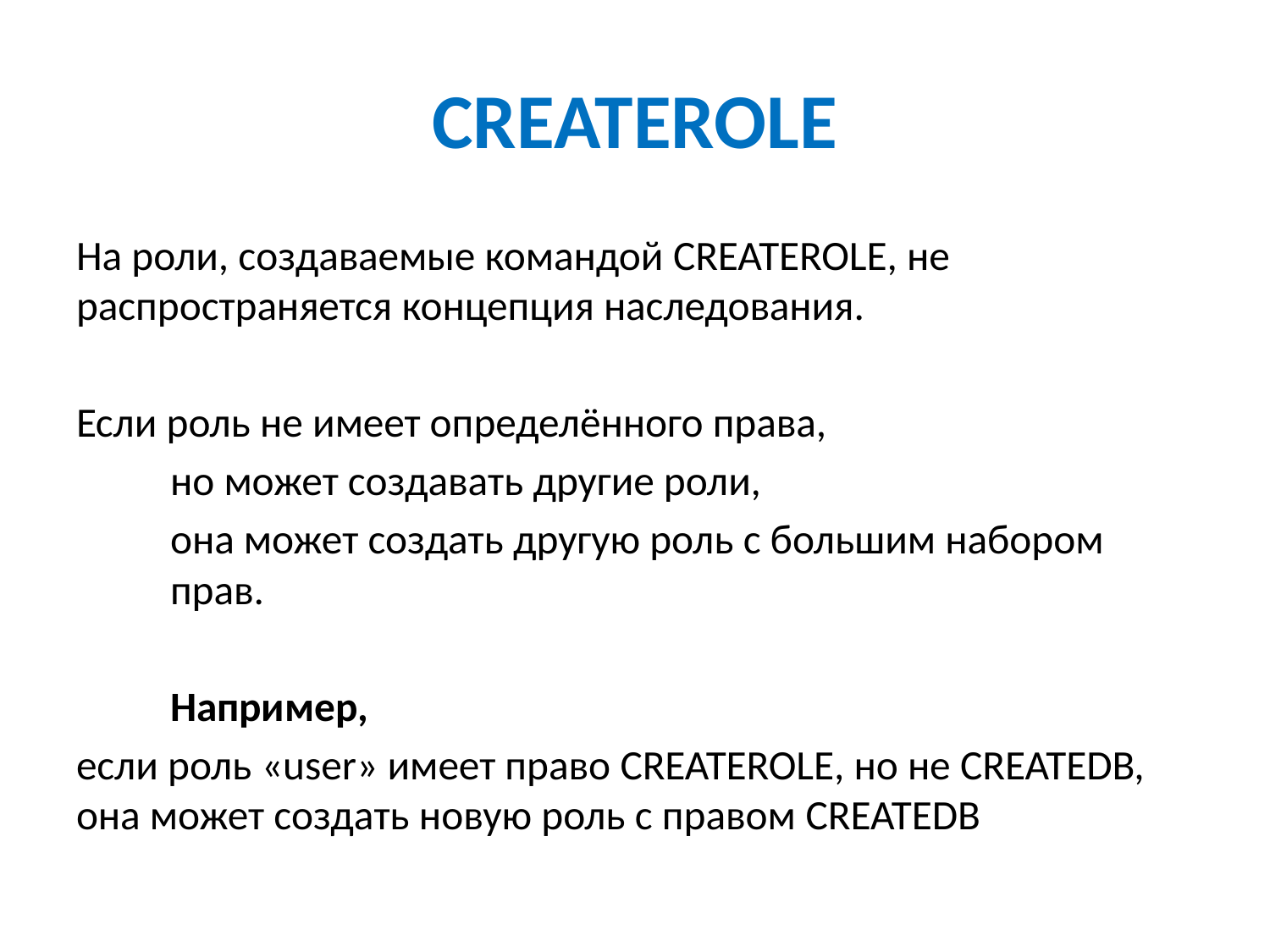

# CREATEROLE
На роли, создаваемые командой CREATEROLE, не распространяется концепция наследования.

Если роль не имеет определённого права,
	но может создавать другие роли,
	она может создать другую роль с большим набором 	прав.

	Например,
если роль «user» имеет право CREATEROLE, но не CREATEDB, она может создать новую роль с правом CREATEDB